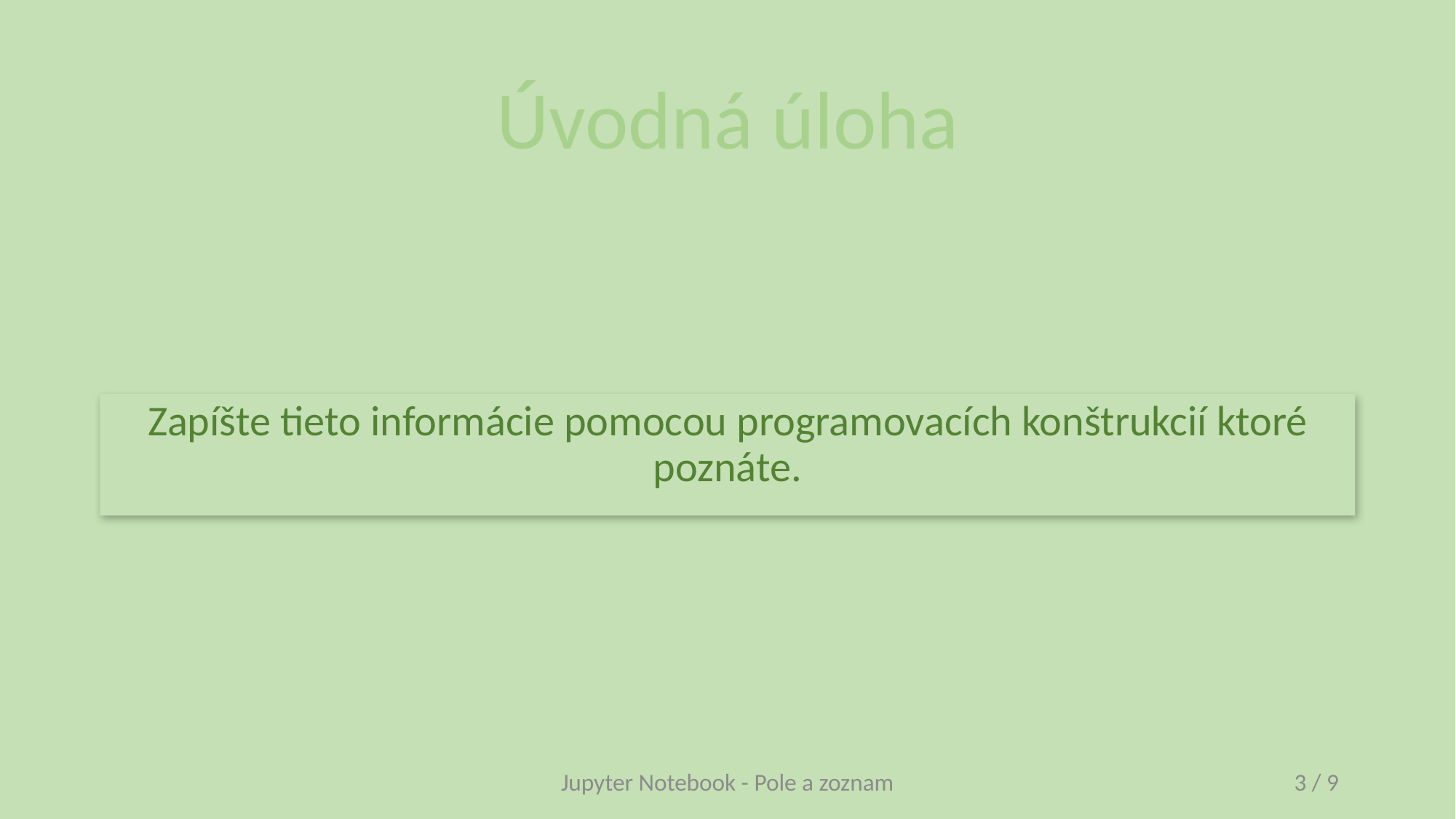

# Úvodná úloha
Zapíšte tieto informácie pomocou programovacích konštrukcií ktoré poznáte.
Jupyter Notebook - Pole a zoznam
3 / 9